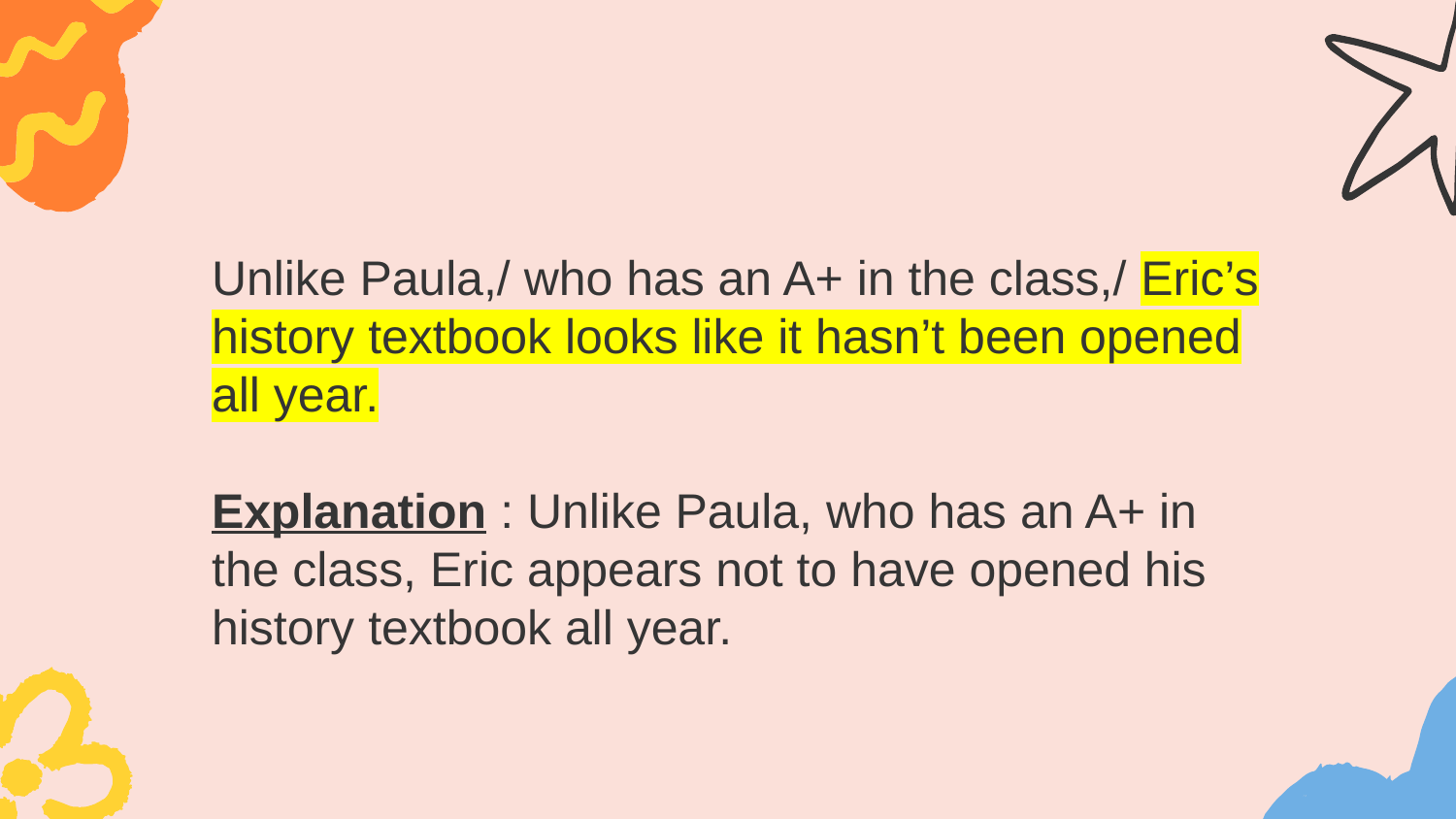

Unlike Paula,/ who has an A+ in the class,/ Eric’s history textbook looks like it hasn’t been opened all year.

Explanation : Unlike Paula, who has an A+ in the class, Eric appears not to have opened his history textbook all year.